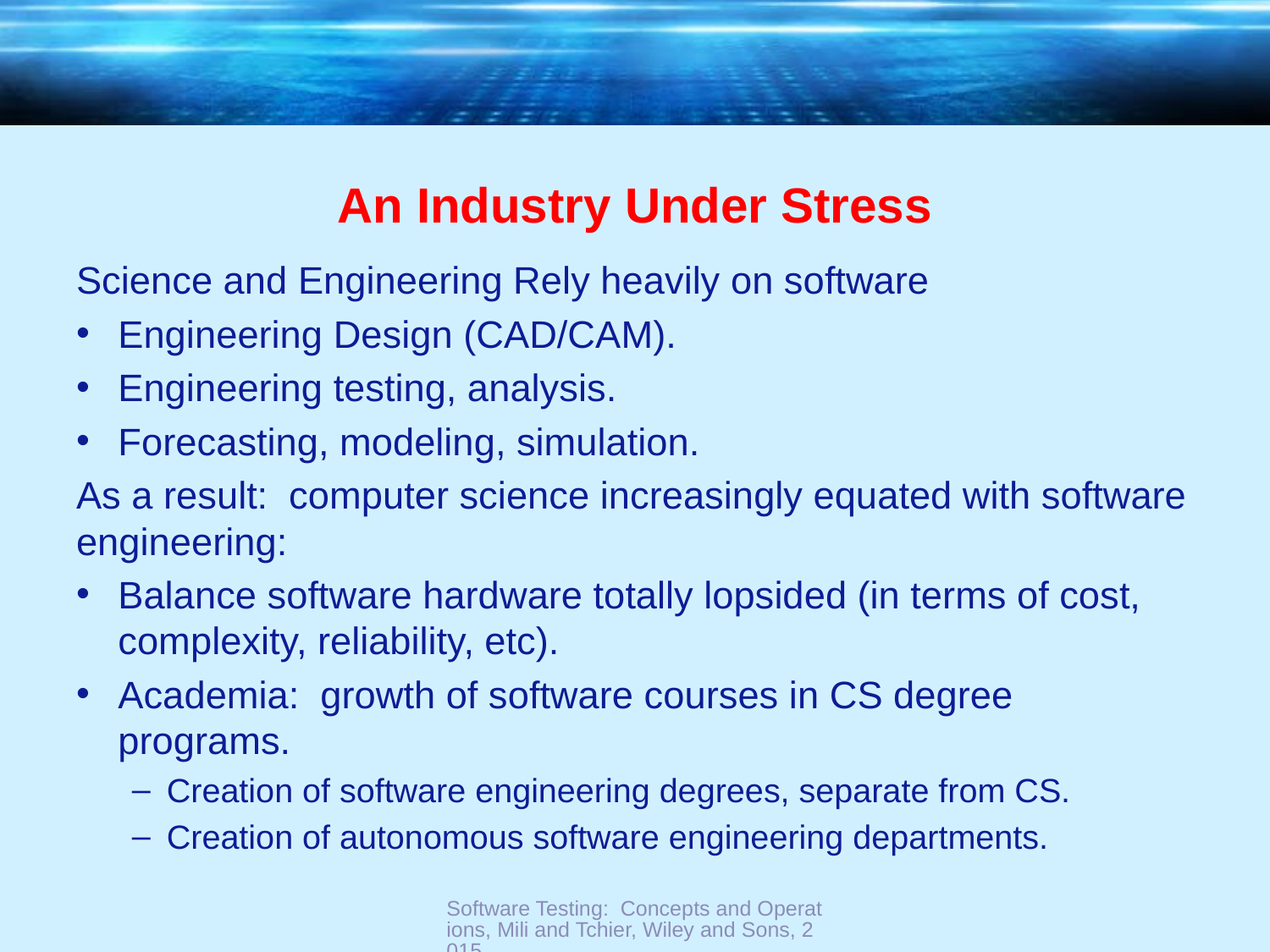

# An Industry Under Stress
Science and Engineering Rely heavily on software
Engineering Design (CAD/CAM).
Engineering testing, analysis.
Forecasting, modeling, simulation.
As a result:  computer science increasingly equated with software engineering:
Balance software hardware totally lopsided (in terms of cost, complexity, reliability, etc).
Academia:  growth of software courses in CS degree programs.
Creation of software engineering degrees, separate from CS.
Creation of autonomous software engineering departments.

Software Testing:  Concepts and Operations, Mili and Tchier, Wiley and Sons, 2015